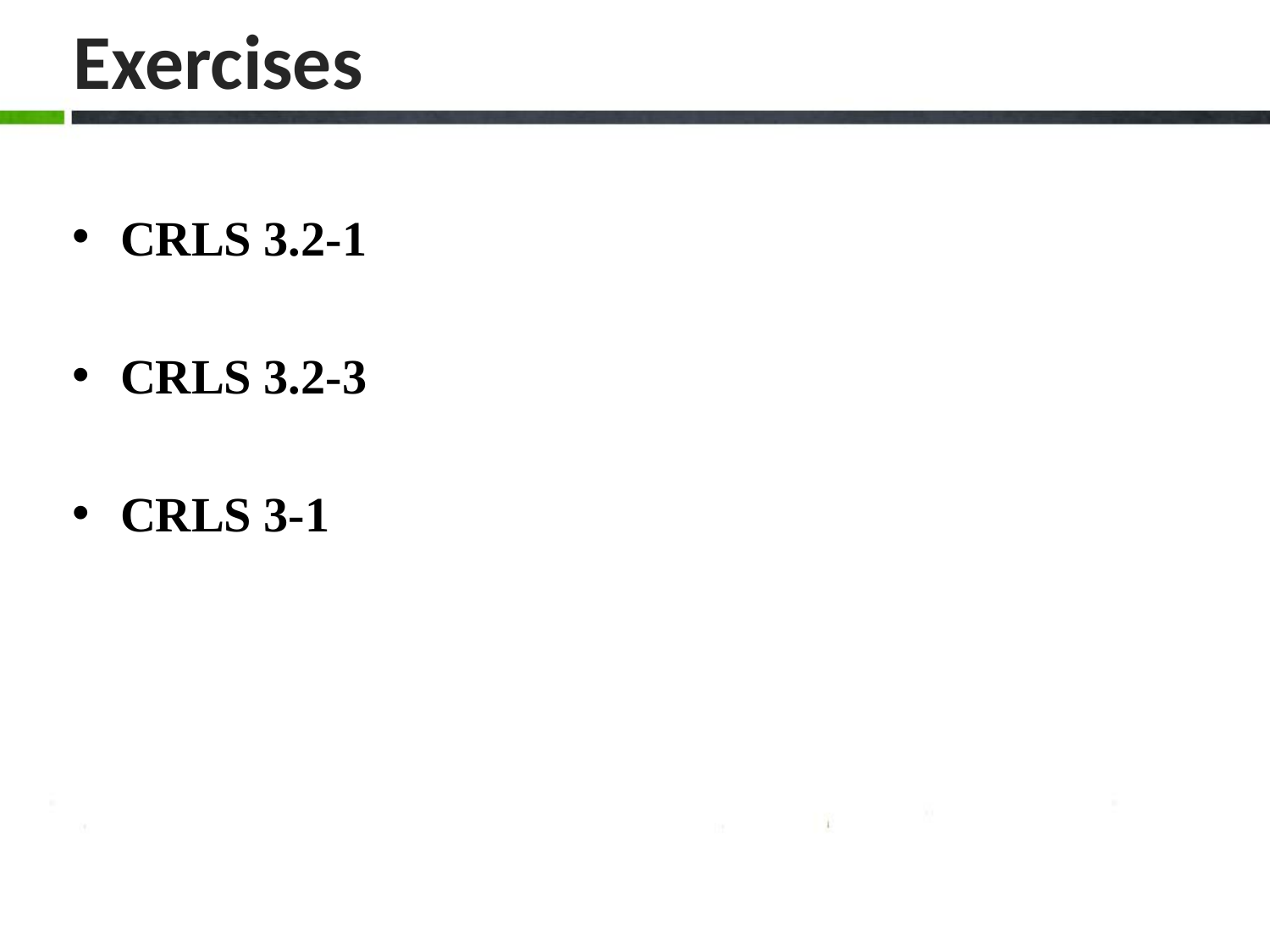

# Exercises
CRLS 3.2-1

CRLS 3.2-3

CRLS 3-1